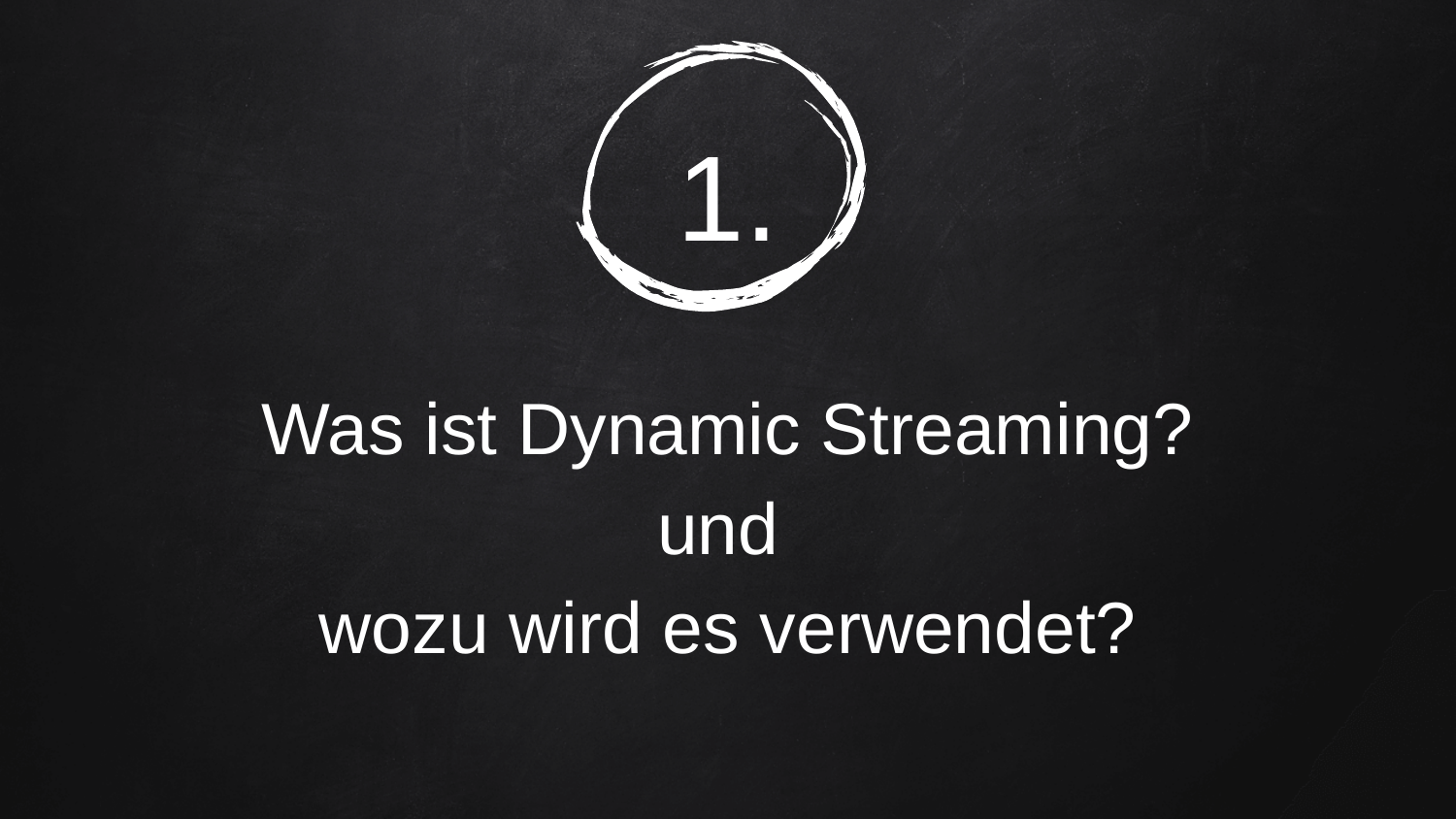

# 1.

Was ist Dynamic Streaming?
und
wozu wird es verwendet?